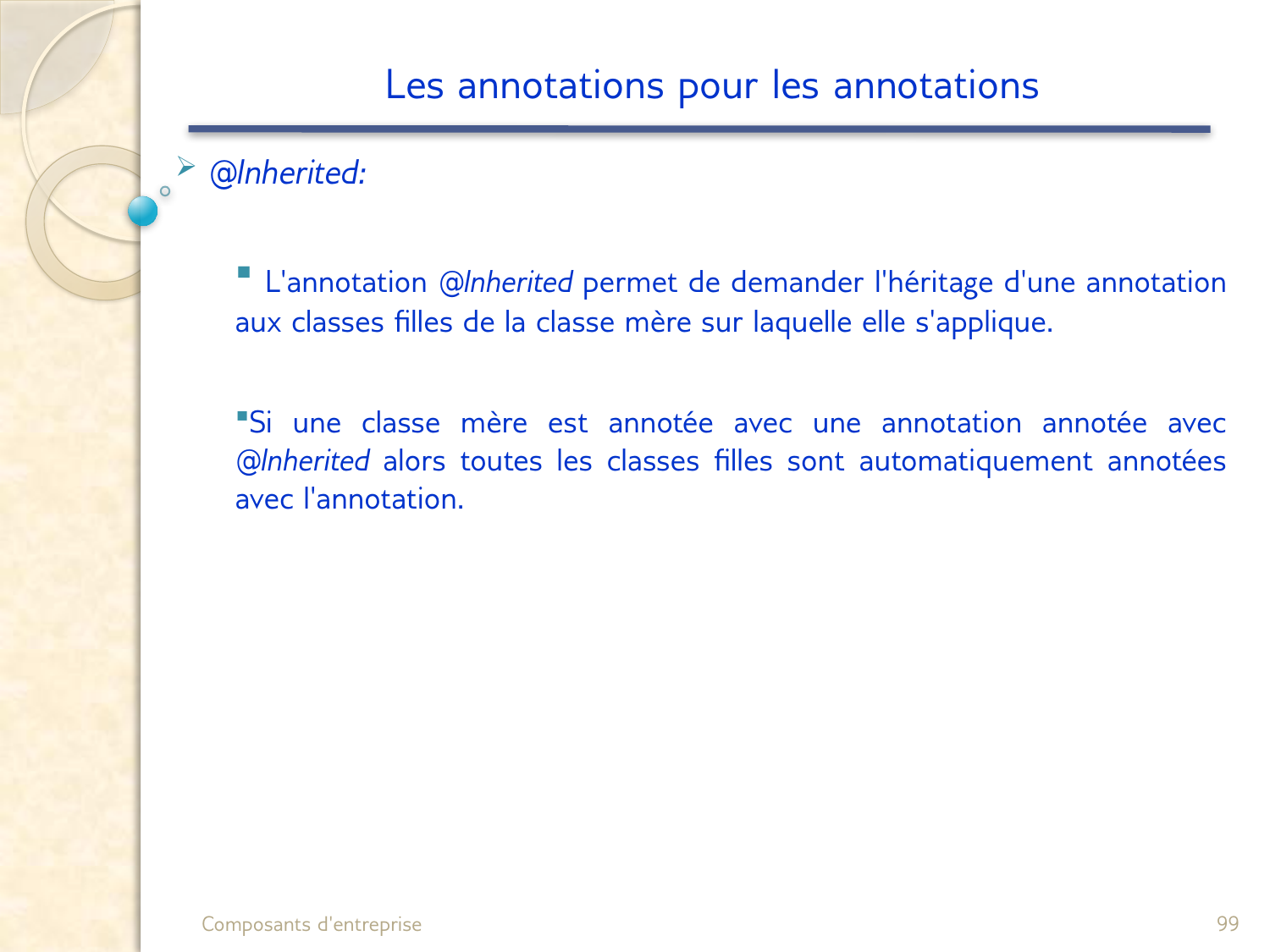

# Les annotations pour les annotations
 @Inherited:

 L'annotation @Inherited permet de demander l'héritage d'une annotation aux classes filles de la classe mère sur laquelle elle s'applique.

Si une classe mère est annotée avec une annotation annotée avec @Inherited alors toutes les classes filles sont automatiquement annotées avec l'annotation.
Composants d'entreprise
99